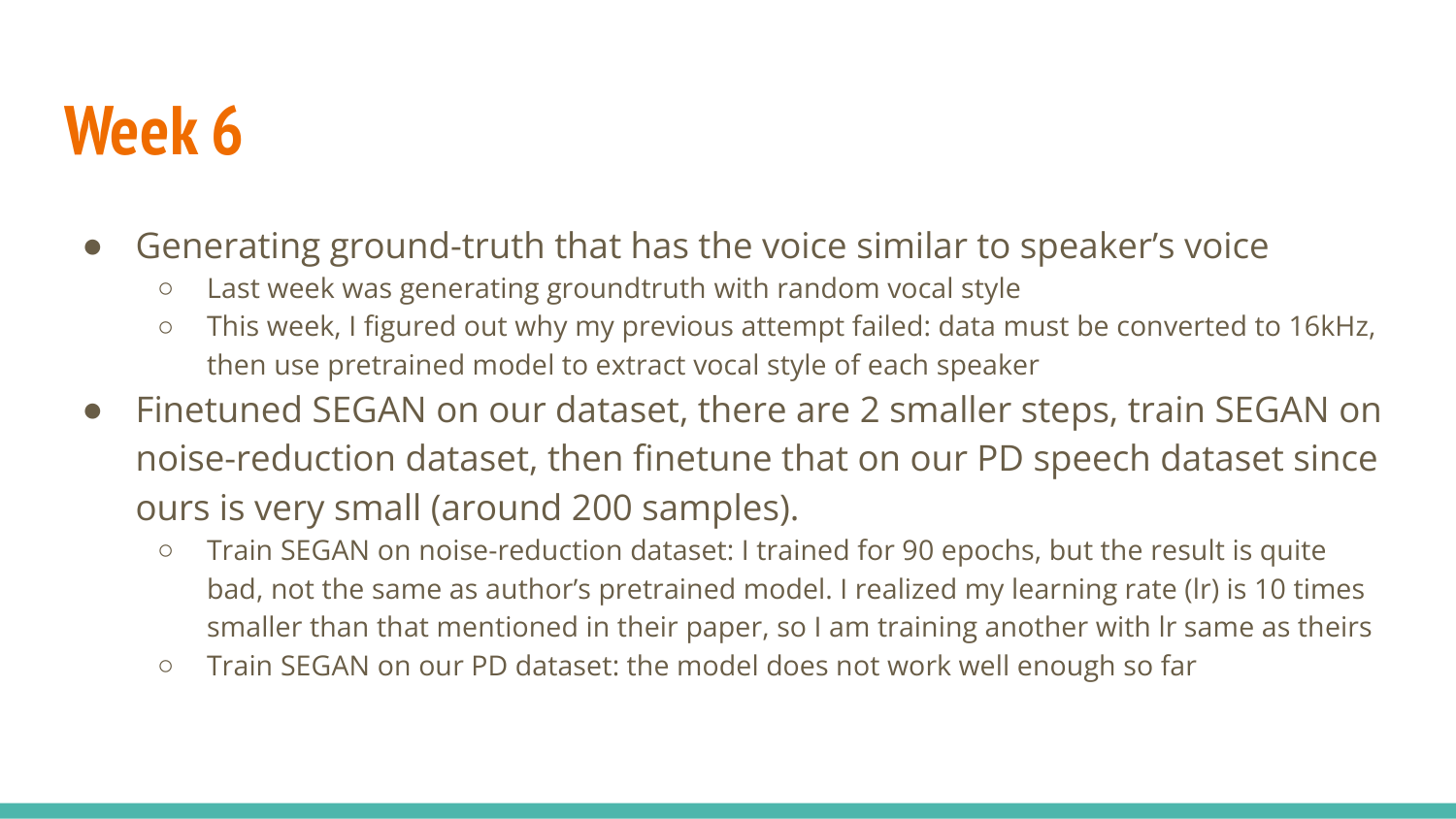

# Week 6
Generating ground-truth that has the voice similar to speaker’s voice
Last week was generating groundtruth with random vocal style
This week, I figured out why my previous attempt failed: data must be converted to 16kHz, then use pretrained model to extract vocal style of each speaker
Finetuned SEGAN on our dataset, there are 2 smaller steps, train SEGAN on noise-reduction dataset, then finetune that on our PD speech dataset since ours is very small (around 200 samples).
Train SEGAN on noise-reduction dataset: I trained for 90 epochs, but the result is quite bad, not the same as author’s pretrained model. I realized my learning rate (lr) is 10 times smaller than that mentioned in their paper, so I am training another with lr same as theirs
Train SEGAN on our PD dataset: the model does not work well enough so far